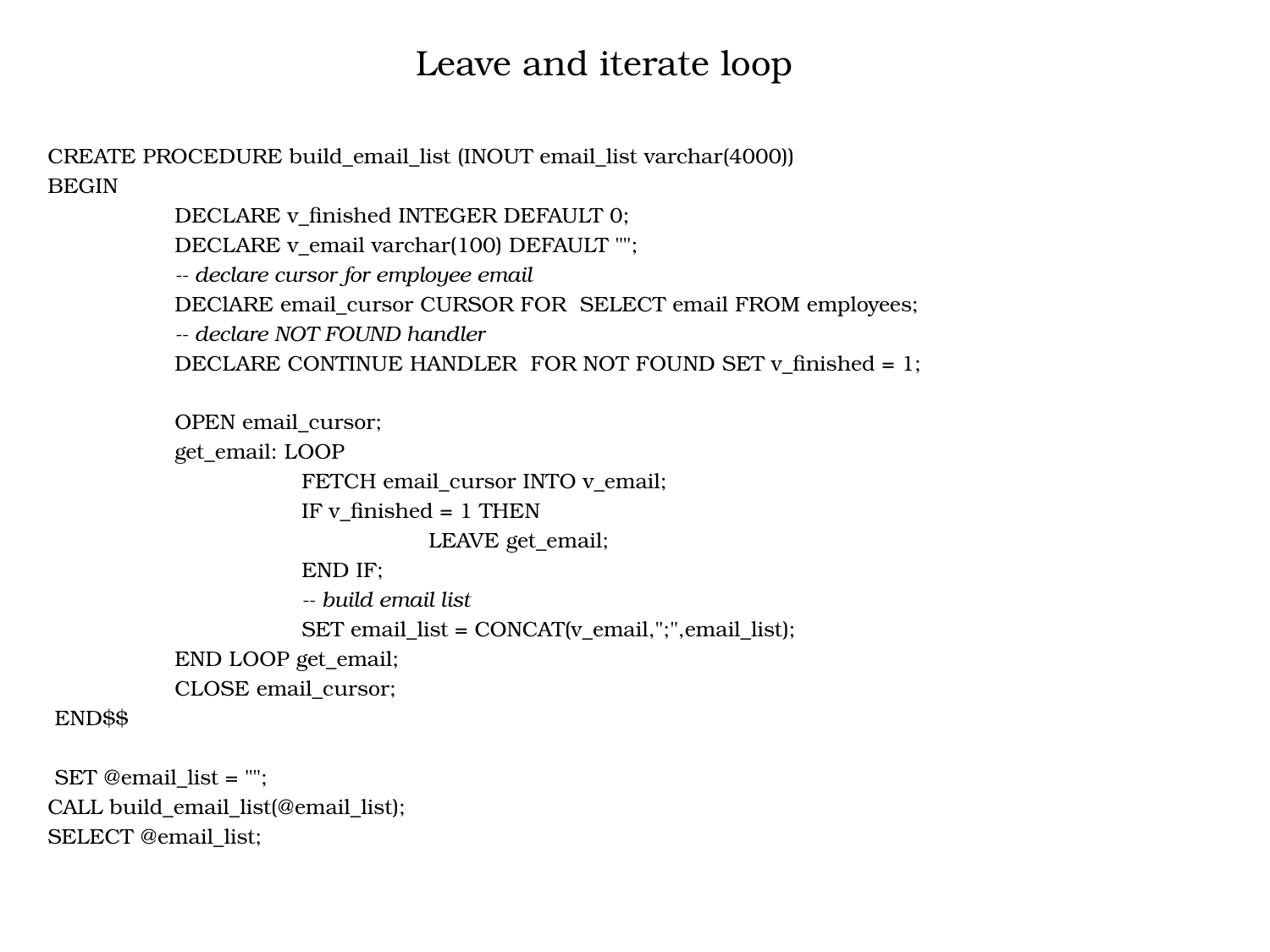

# Leave and iterate loop
CREATE PROCEDURE build_email_list (INOUT email_list varchar(4000))
BEGIN
	DECLARE v_finished INTEGER DEFAULT 0;
        	DECLARE v_email varchar(100) DEFAULT "";
 	-- declare cursor for employee email
	DEClARE email_cursor CURSOR FOR  SELECT email FROM employees;
 	-- declare NOT FOUND handler
	DECLARE CONTINUE HANDLER  FOR NOT FOUND SET v_finished = 1;

	OPEN email_cursor;
 	get_email: LOOP
 		FETCH email_cursor INTO v_email;
 		IF v_finished = 1 THEN
			LEAVE get_email;
		END IF;
 		-- build email list
		SET email_list = CONCAT(v_email,";",email_list);
 	END LOOP get_email;
 	CLOSE email_cursor;
 END$$

 SET @email_list = "";
CALL build_email_list(@email_list);
SELECT @email_list;